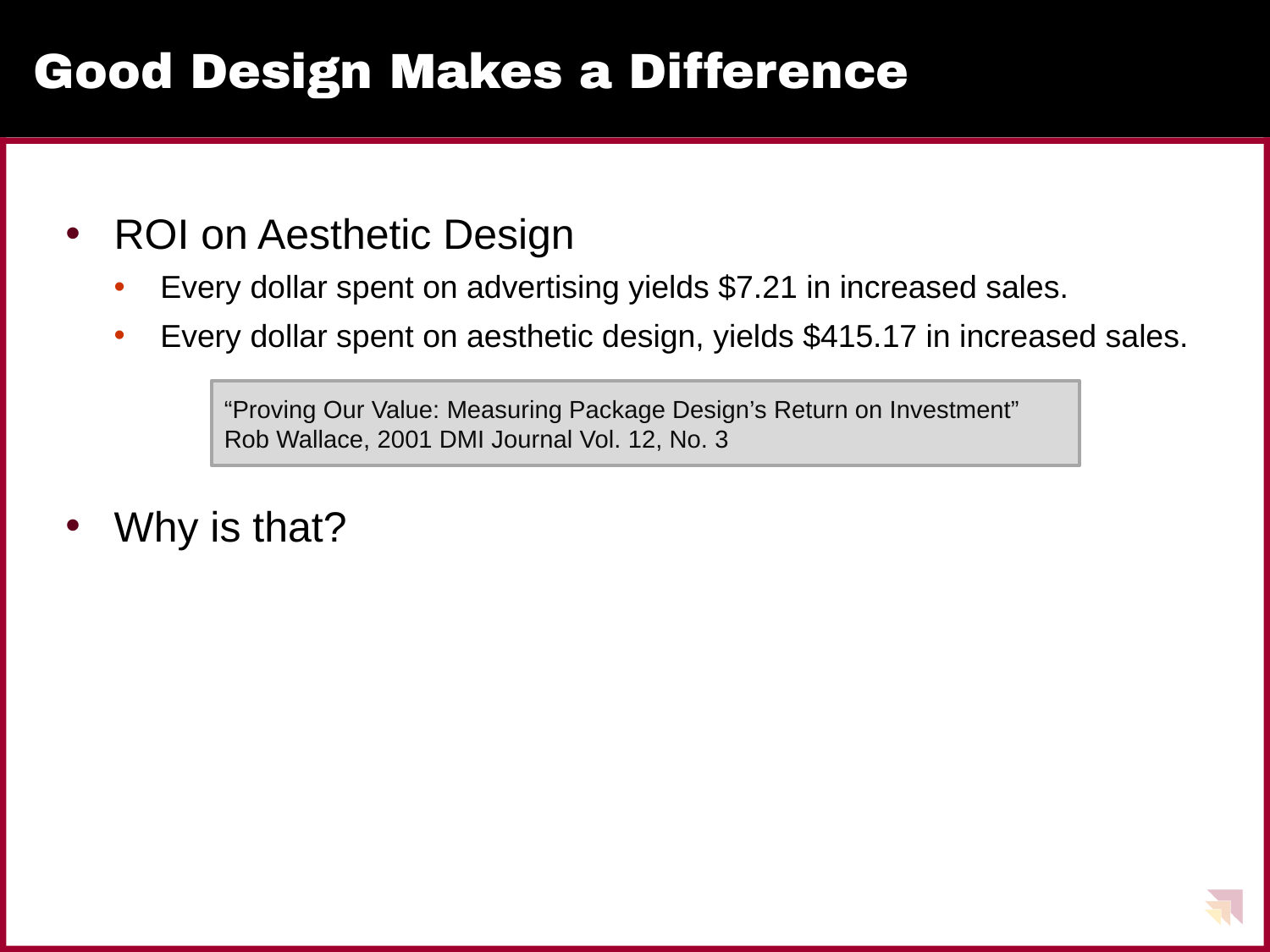

# Good Design Makes a Difference
ROI on Aesthetic Design
Every dollar spent on advertising yields $7.21 in increased sales.
Every dollar spent on aesthetic design, yields $415.17 in increased sales.

Why is that?
“Proving Our Value: Measuring Package Design’s Return on Investment”
Rob Wallace, 2001 DMI Journal Vol. 12, No. 3